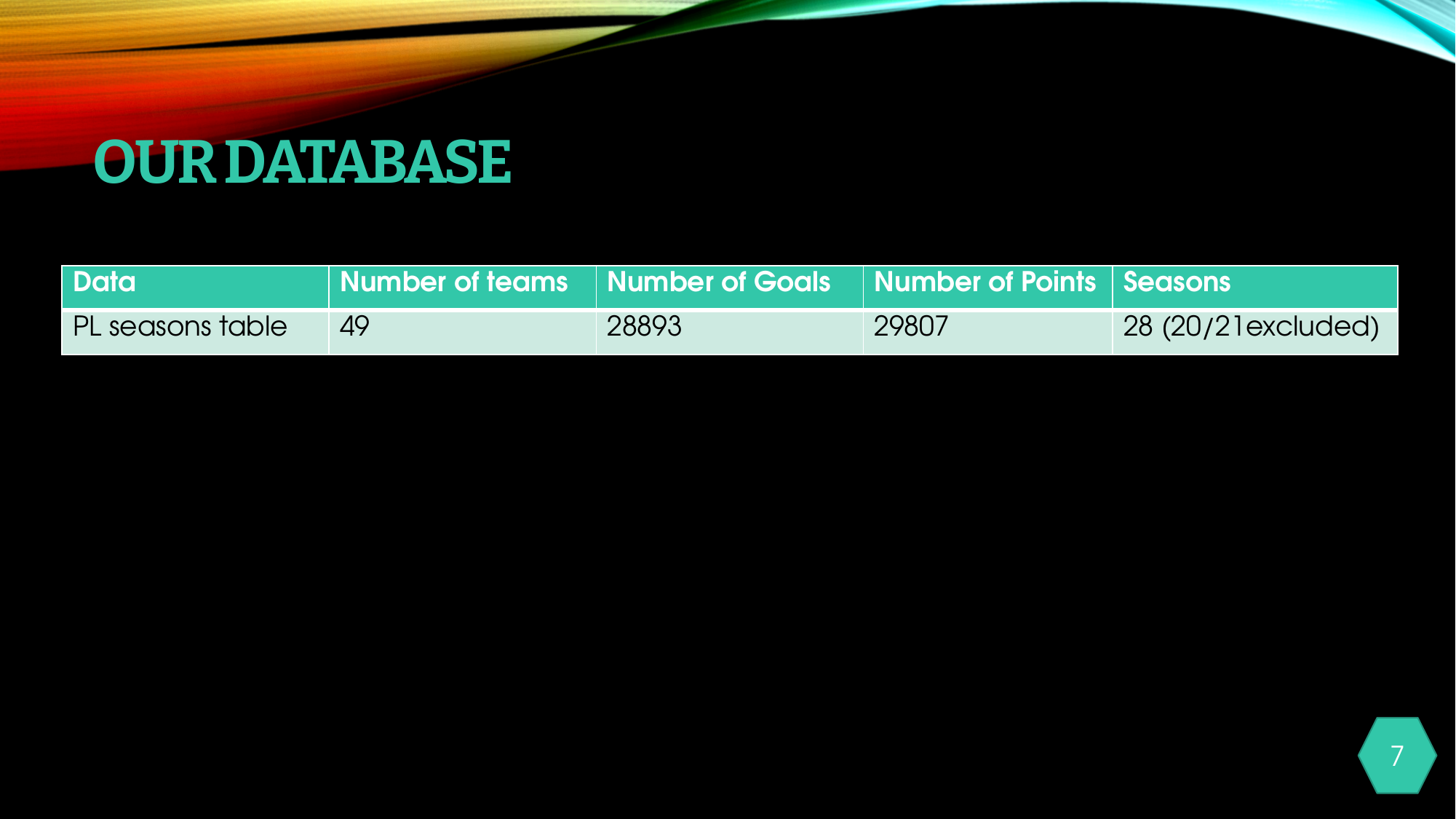

# OUR DATABASE
| Data | Number of teams | Number of Goals | Number of Points | Seasons |
| --- | --- | --- | --- | --- |
| PL seasons table | 49 | 28893 | 29807 | 28 (20/21excluded) |
7